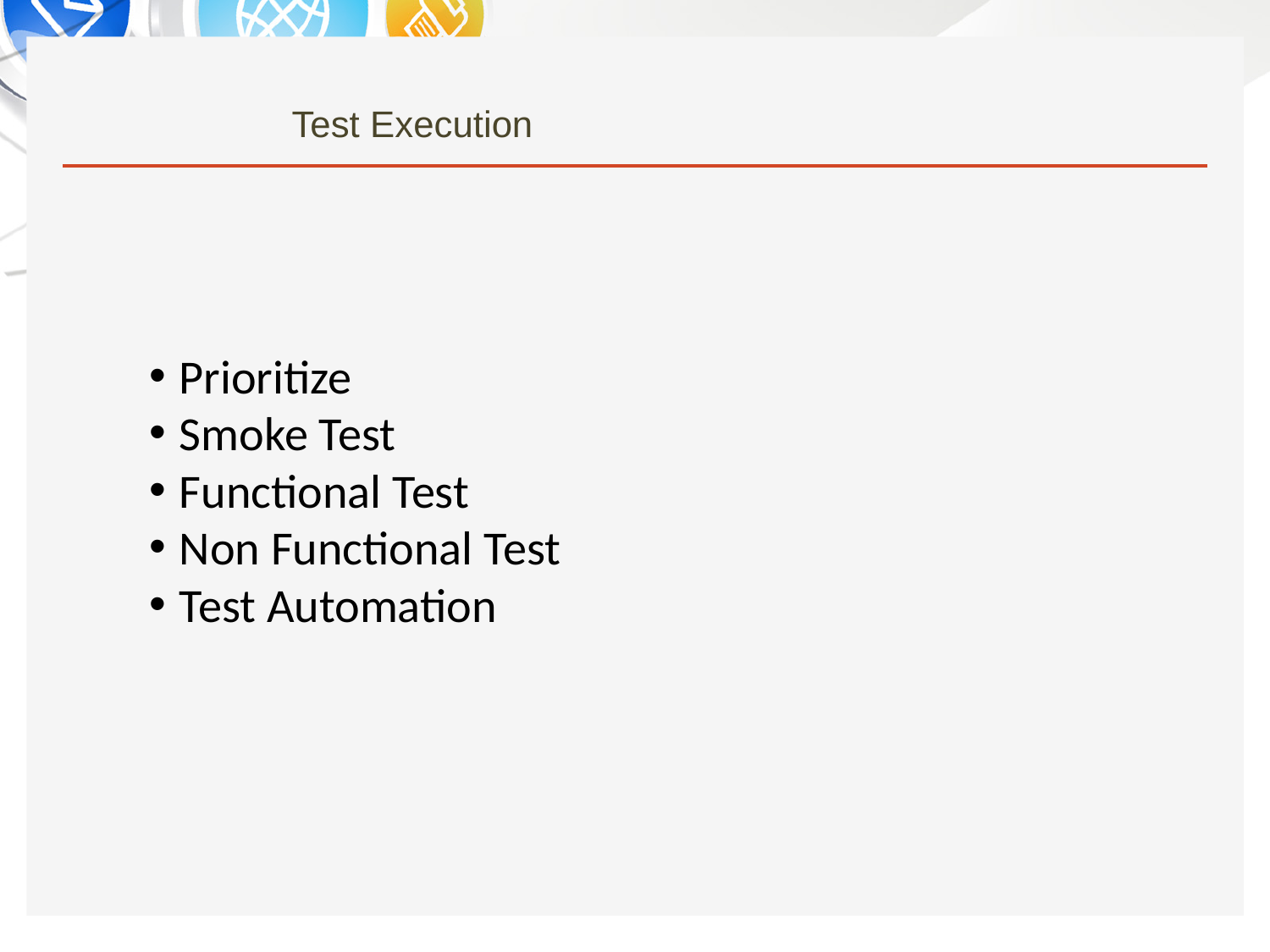

# Test Execution
Prioritize
Smoke Test
Functional Test
Non Functional Test
Test Automation